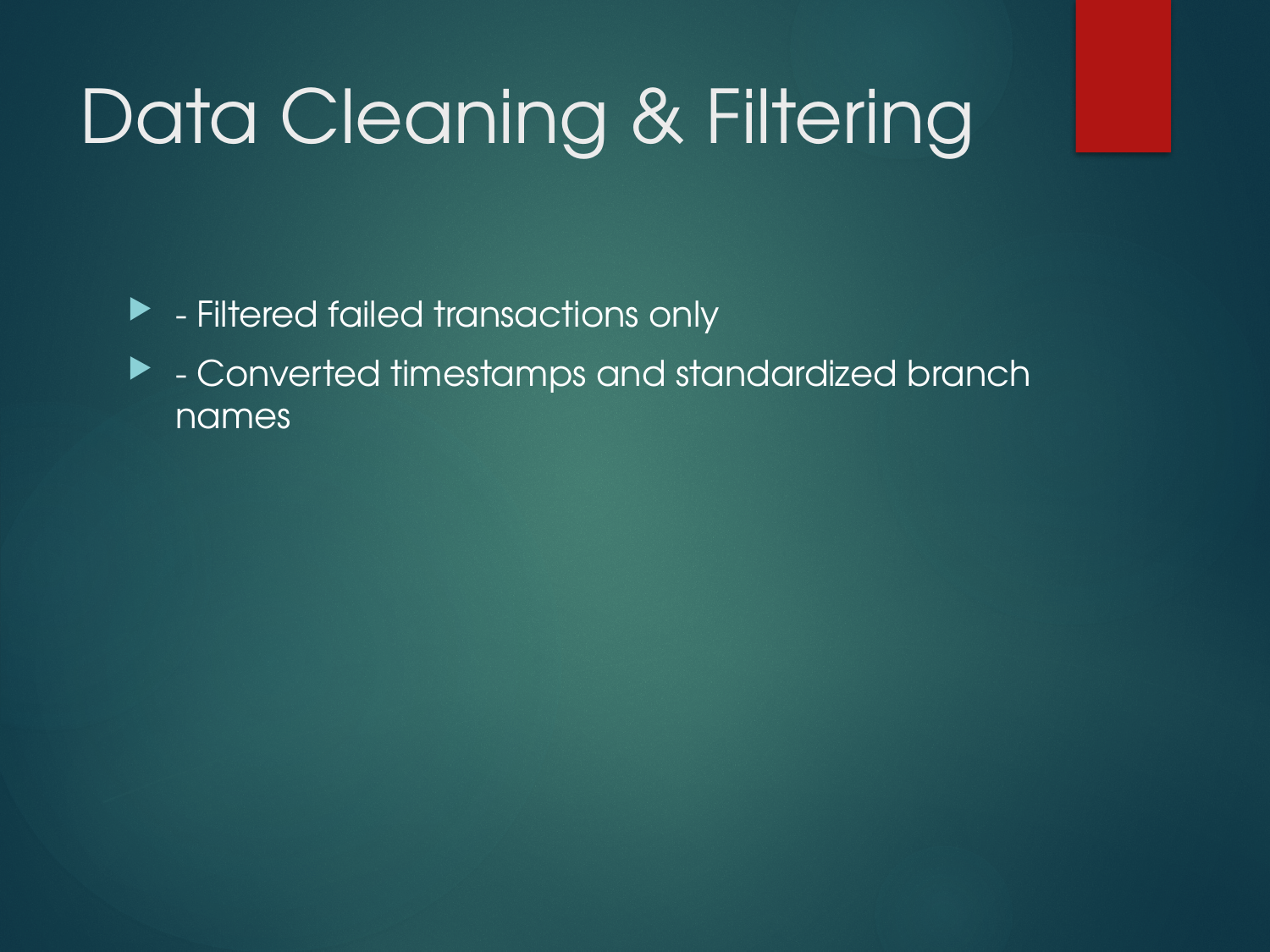

# Data Cleaning & Filtering
- Filtered failed transactions only
- Converted timestamps and standardized branch names